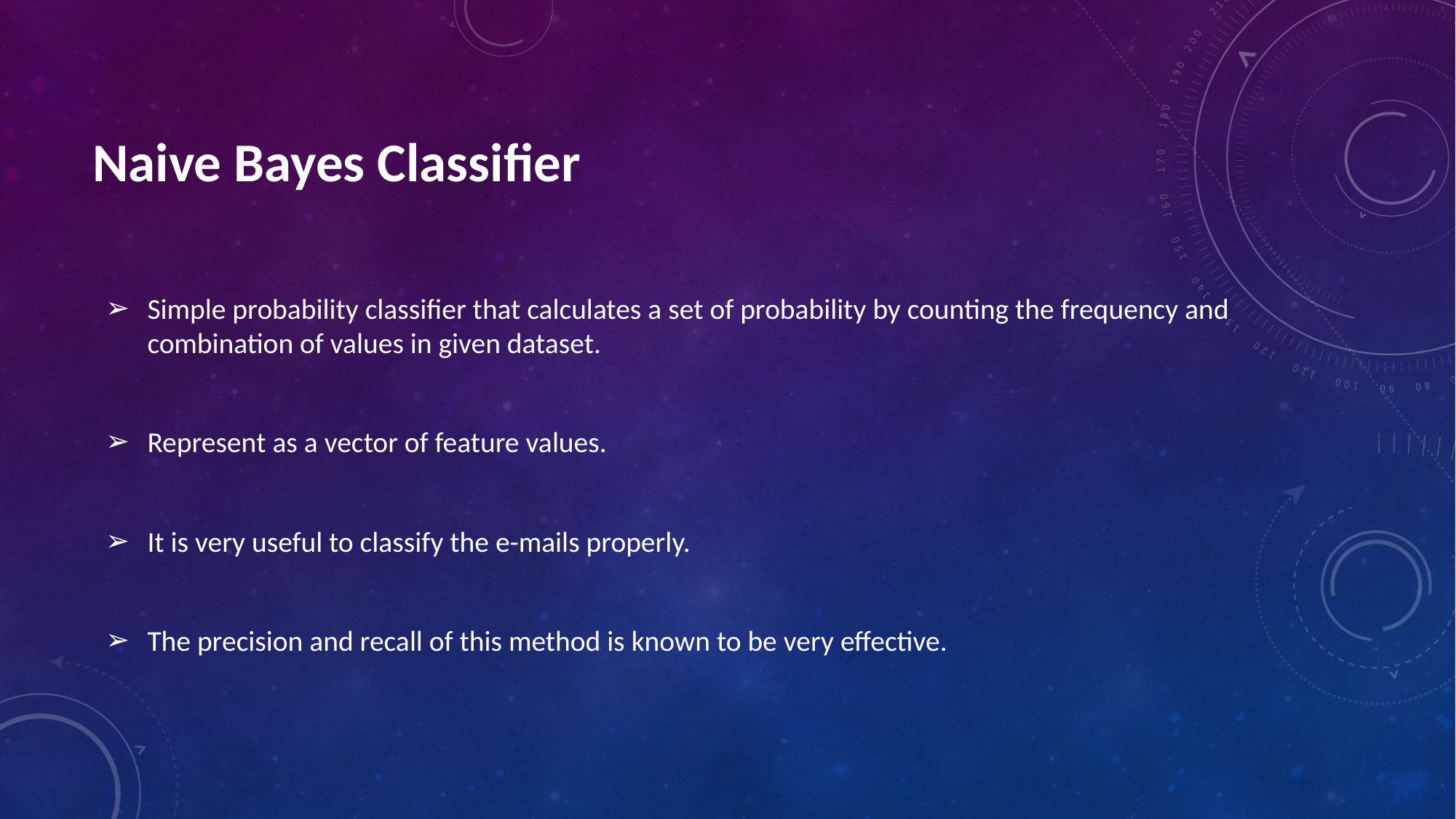

# Naive Bayes Classifier
Simple probability classifier that calculates a set of probability by counting the frequency and combination of values in given dataset.

Represent as a vector of feature values.

It is very useful to classify the e-mails properly.

The precision and recall of this method is known to be very effective.